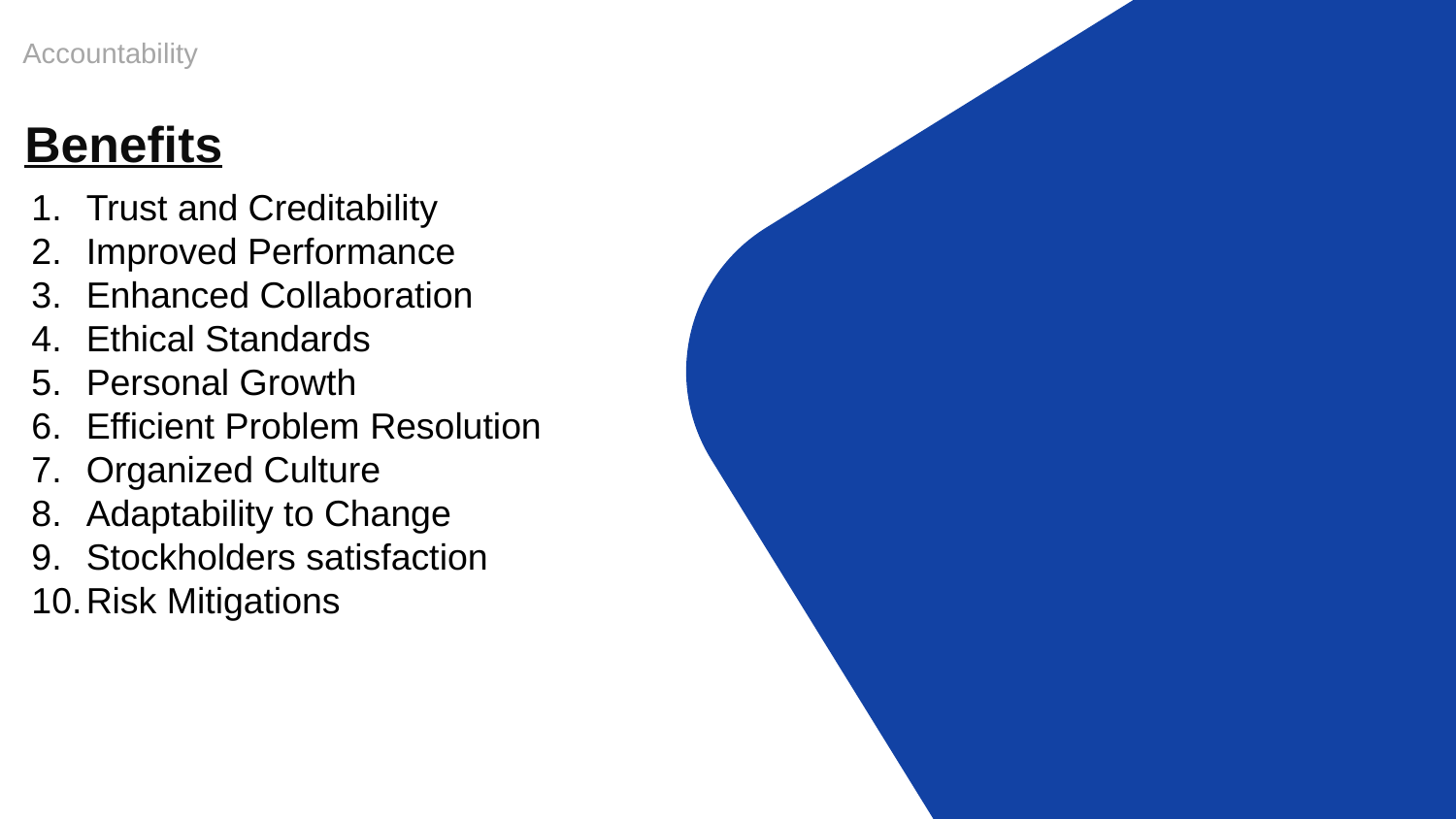

Accountability
# Benefits
Trust and Creditability
Improved Performance
Enhanced Collaboration
Ethical Standards
Personal Growth
Efficient Problem Resolution
Organized Culture
Adaptability to Change
Stockholders satisfaction
Risk Mitigations